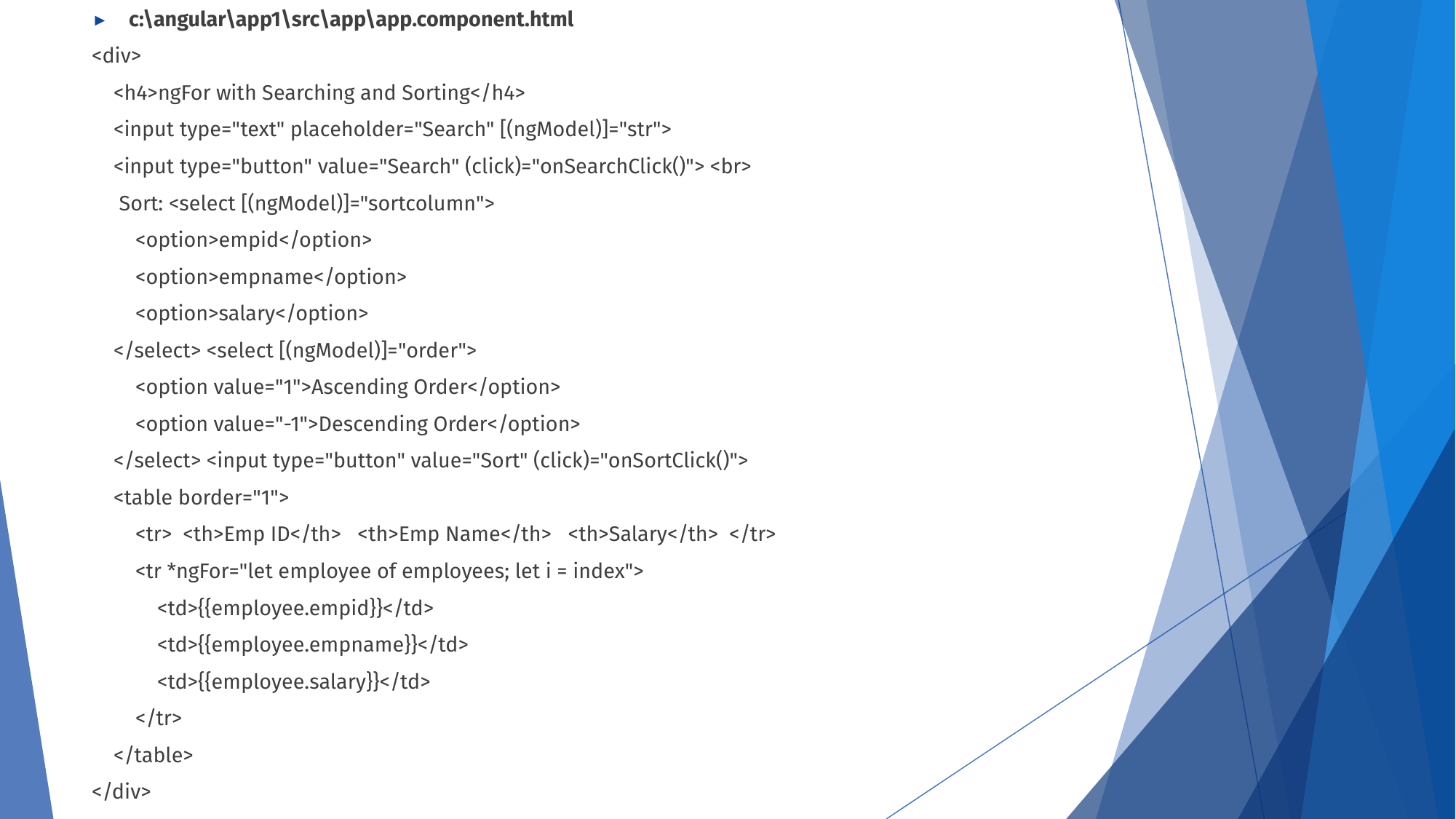

c:\angular\app1\src\app\app.component.html
<div>
    <h4>ngFor with Searching and Sorting</h4>
    <input type="text" placeholder="Search" [(ngModel)]="str">
    <input type="button" value="Search" (click)="onSearchClick()"> <br>
     Sort: <select [(ngModel)]="sortcolumn">
        <option>empid</option>
        <option>empname</option>
        <option>salary</option>
    </select> <select [(ngModel)]="order">
        <option value="1">Ascending Order</option>
        <option value="-1">Descending Order</option>
    </select> <input type="button" value="Sort" (click)="onSortClick()">
    <table border="1">
        <tr>  <th>Emp ID</th>   <th>Emp Name</th>   <th>Salary</th>  </tr>
        <tr *ngFor="let employee of employees; let i = index">
            <td>{{employee.empid}}</td>
            <td>{{employee.empname}}</td>
            <td>{{employee.salary}}</td>
        </tr>
    </table>
</div>